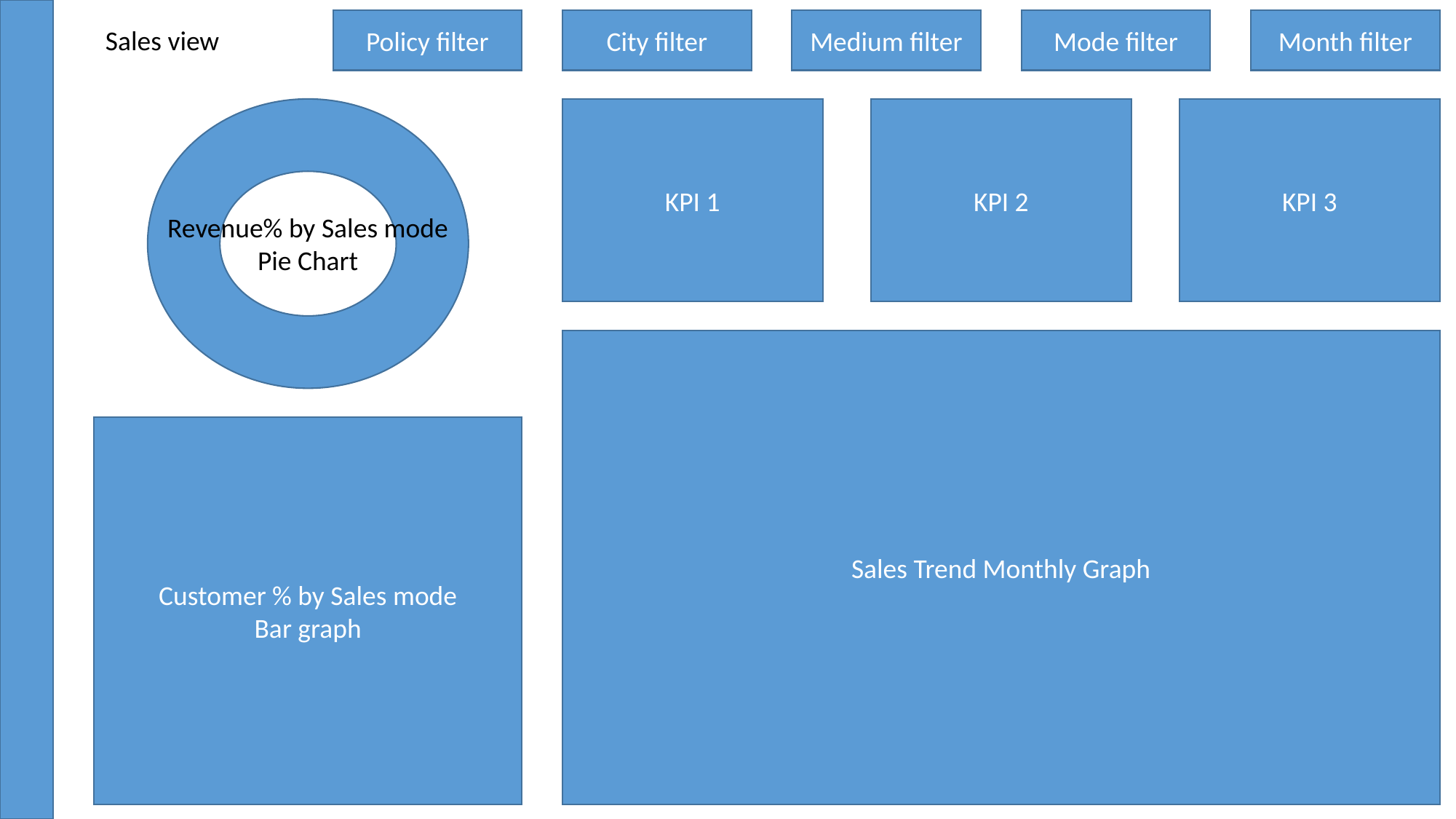

Policy filter
City filter
Medium filter
Mode filter
Month filter
Sales view
KPI 2
KPI 3
KPI 1

Revenue% by Sales mode
Pie Chart
Sales Trend Monthly Graph
Customer % by Sales mode
Bar graph